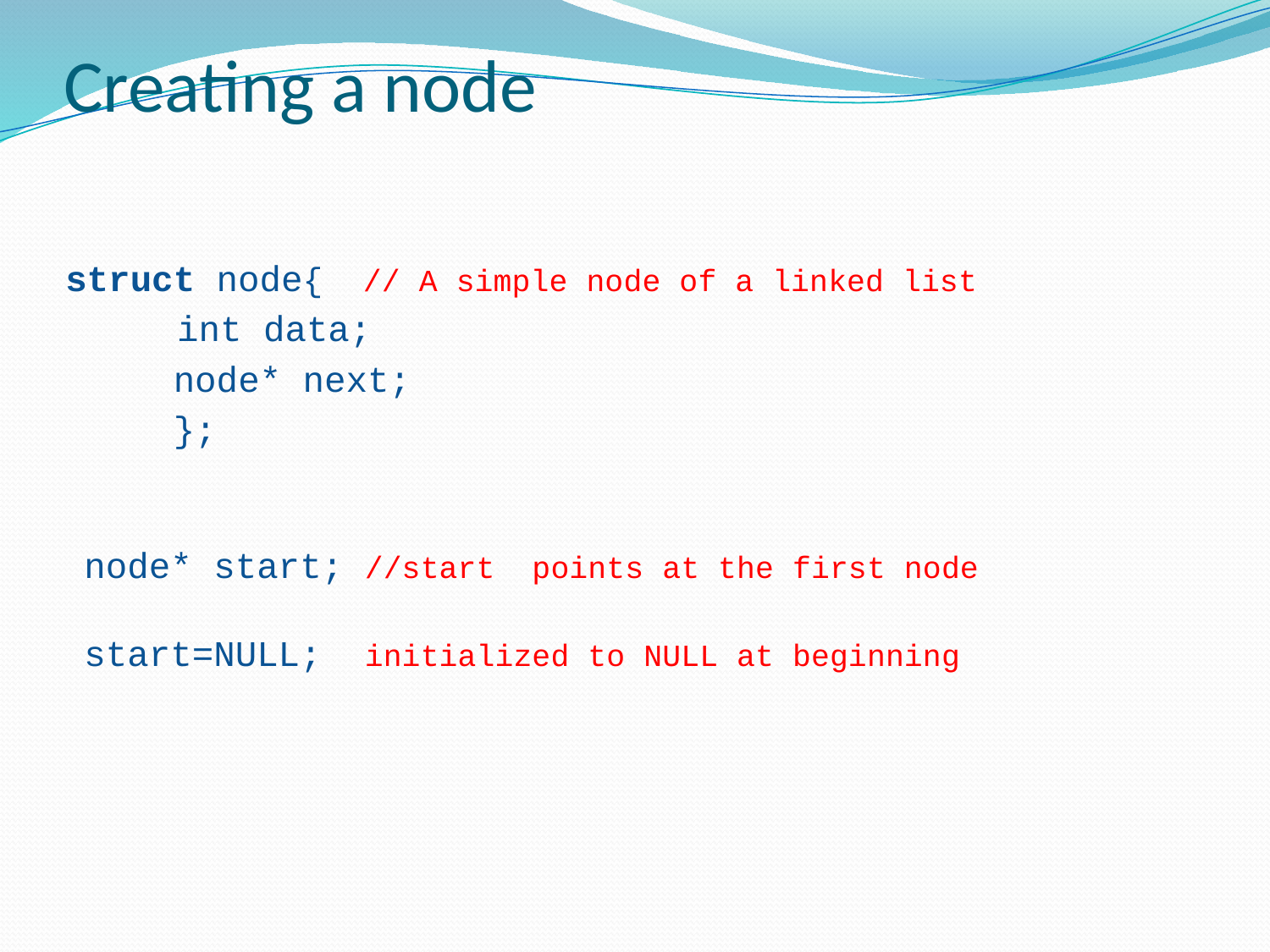

# Creating a node

struct node{  // A simple node of a linked list
      int data;
     node* next;
     };

 node* start; //start  points at the first node
 start=NULL;  initialized to NULL at beginning